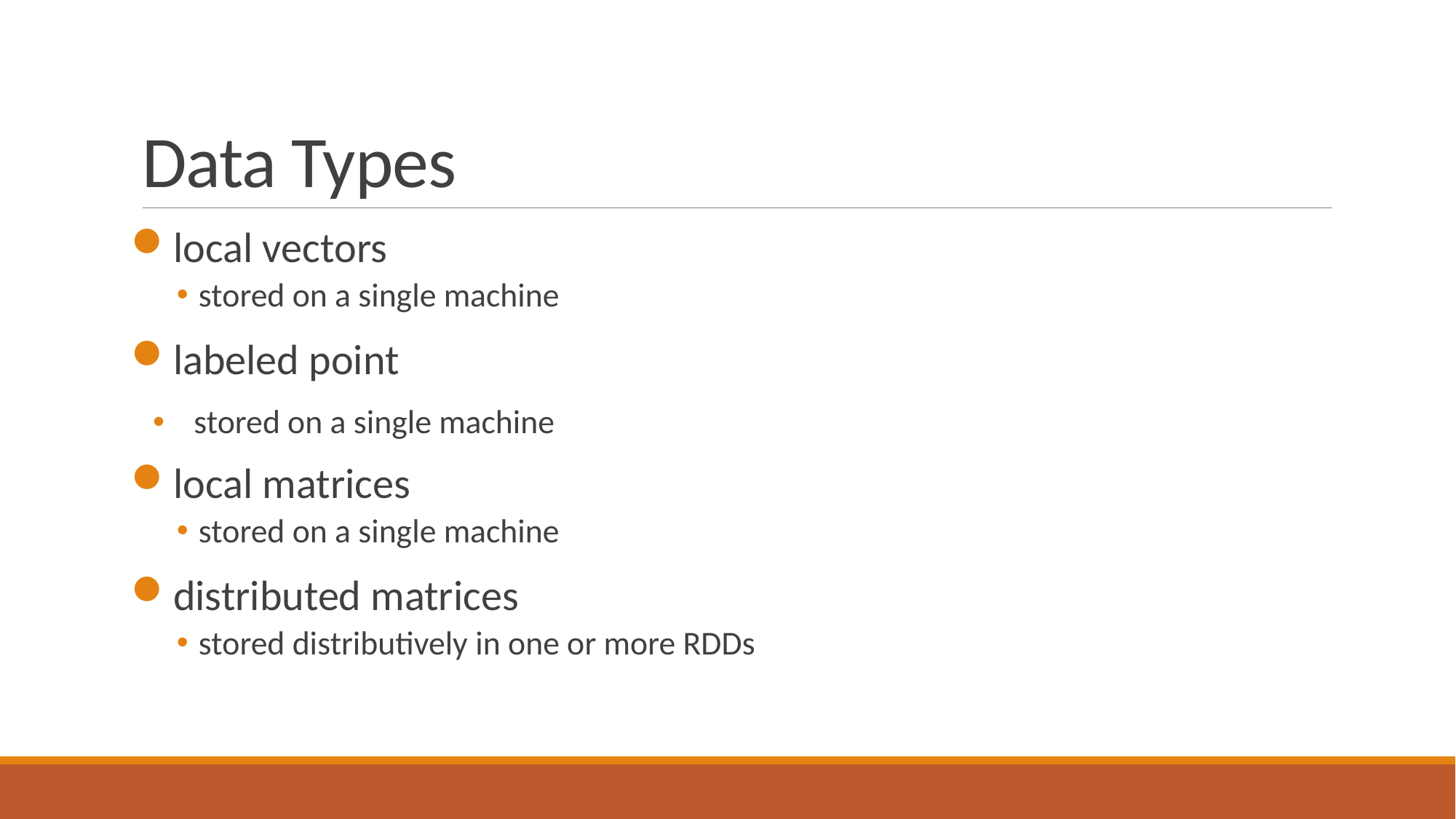

# Data Types
local vectors
stored on a single machine
labeled point
stored on a single machine
local matrices
stored on a single machine
distributed matrices
stored distributively in one or more RDDs